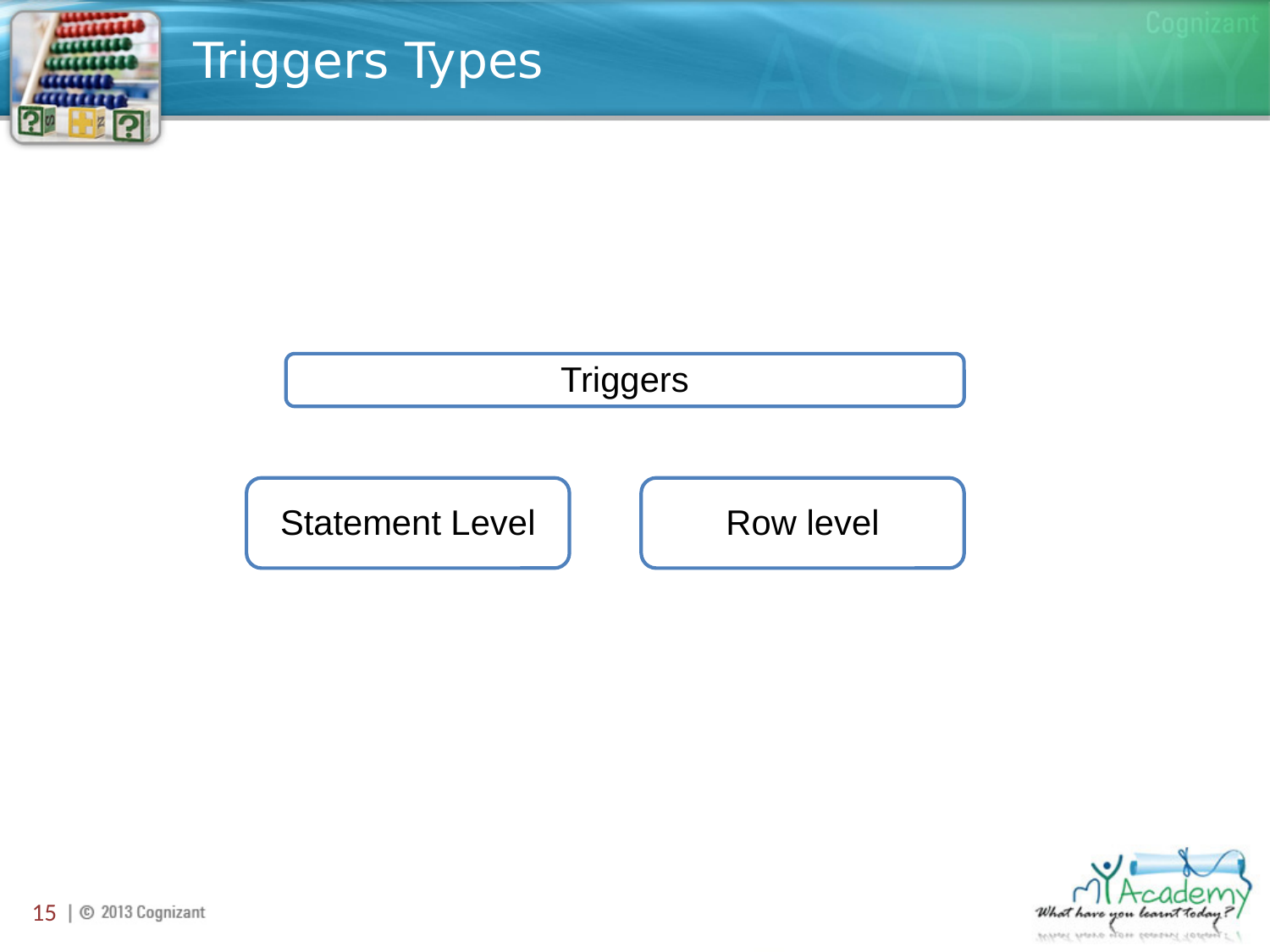

# Triggers Types
Statement Level
Row level
Triggers
15